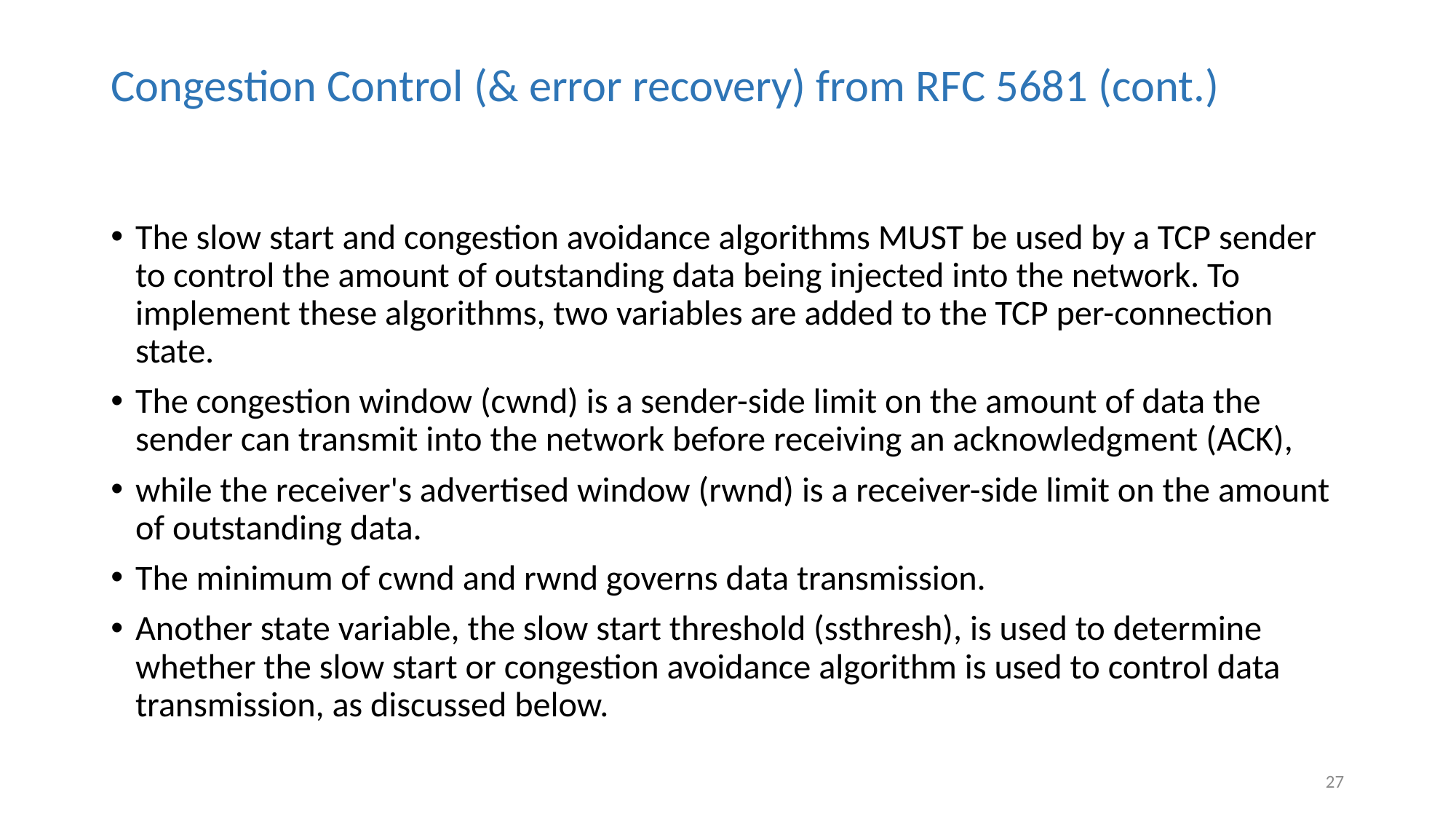

# Congestion Control (& error recovery) from RFC 5681 (cont.)

The slow start and congestion avoidance algorithms MUST be used by a TCP sender to control the amount of outstanding data being injected into the network. To implement these algorithms, two variables are added to the TCP per-connection state.
The congestion window (cwnd) is a sender-side limit on the amount of data the sender can transmit into the network before receiving an acknowledgment (ACK),
while the receiver's advertised window (rwnd) is a receiver-side limit on the amount of outstanding data.
The minimum of cwnd and rwnd governs data transmission.
Another state variable, the slow start threshold (ssthresh), is used to determine whether the slow start or congestion avoidance algorithm is used to control data transmission, as discussed below.
27